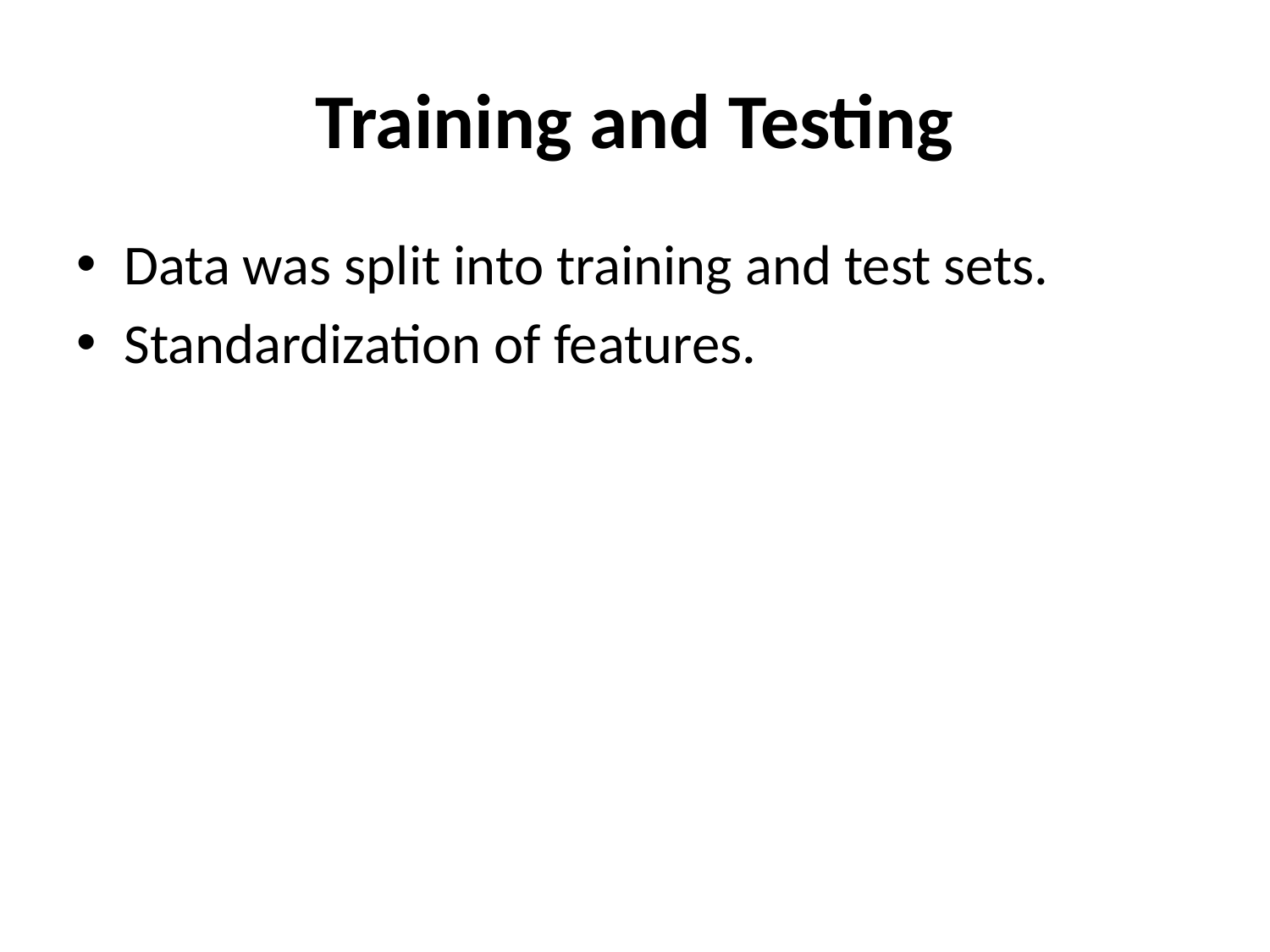

# Training and Testing
Data was split into training and test sets.
Standardization of features.